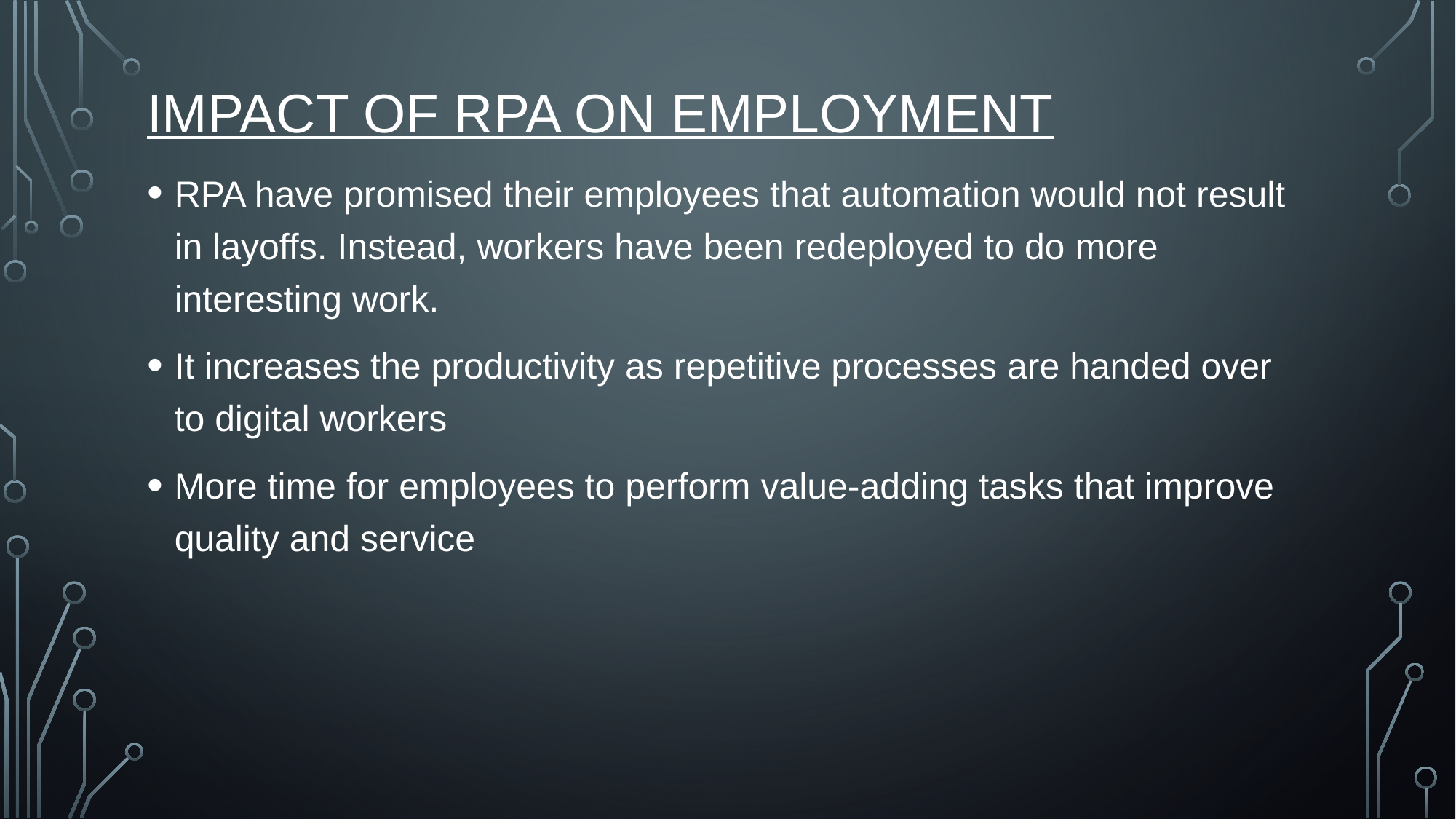

# Impact of RPA on employment
RPA have promised their employees that automation would not result in layoffs. Instead, workers have been redeployed to do more interesting work.
It increases the productivity as repetitive processes are handed over to digital workers
More time for employees to perform value-adding tasks that improve quality and service